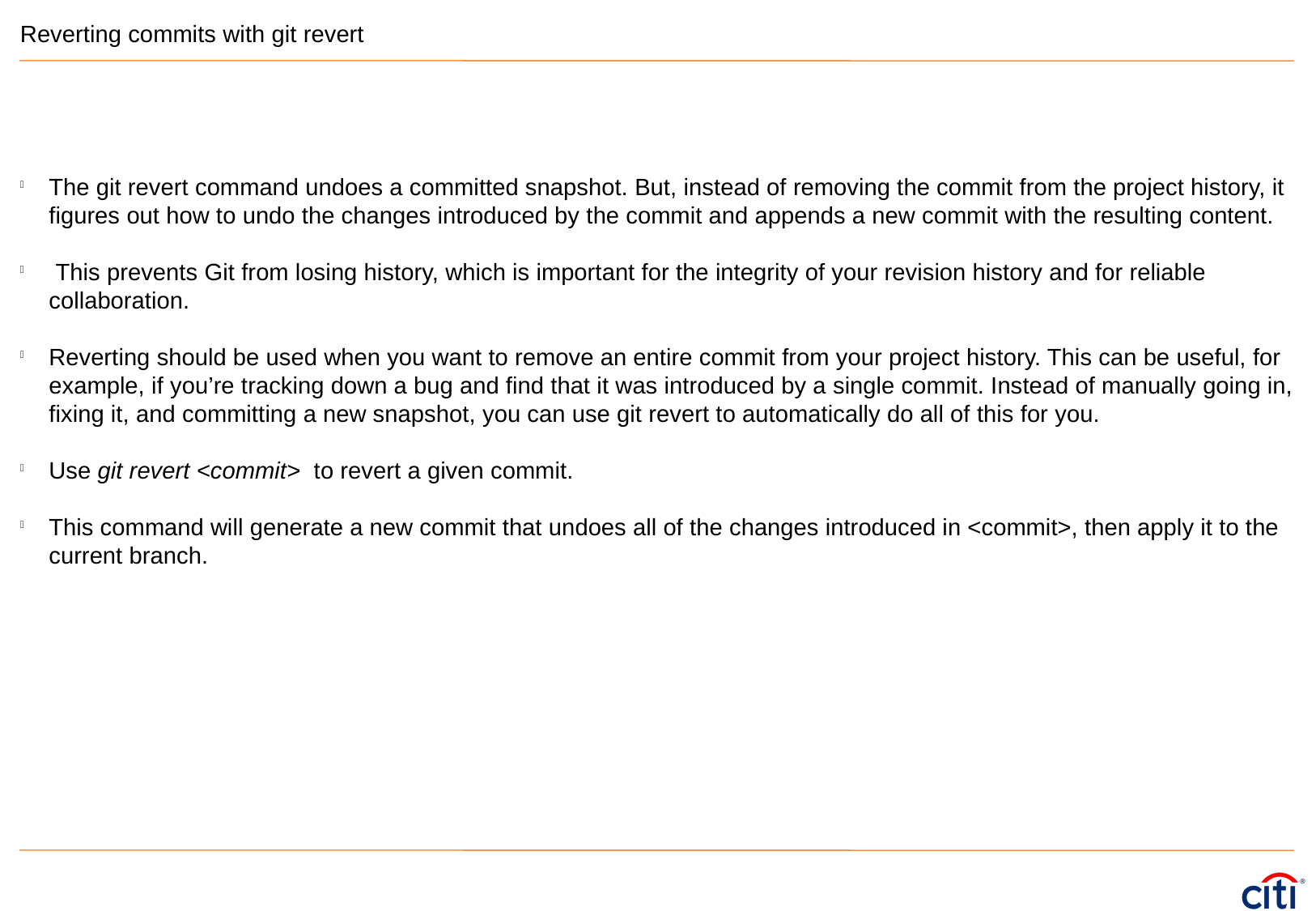

Reverting commits with git revert
The git revert command undoes a committed snapshot. But, instead of removing the commit from the project history, it figures out how to undo the changes introduced by the commit and appends a new commit with the resulting content.

 This prevents Git from losing history, which is important for the integrity of your revision history and for reliable collaboration.

Reverting should be used when you want to remove an entire commit from your project history. This can be useful, for example, if you’re tracking down a bug and find that it was introduced by a single commit. Instead of manually going in, fixing it, and committing a new snapshot, you can use git revert to automatically do all of this for you.

Use git revert <commit>  to revert a given commit.

This command will generate a new commit that undoes all of the changes introduced in <commit>, then apply it to the current branch.